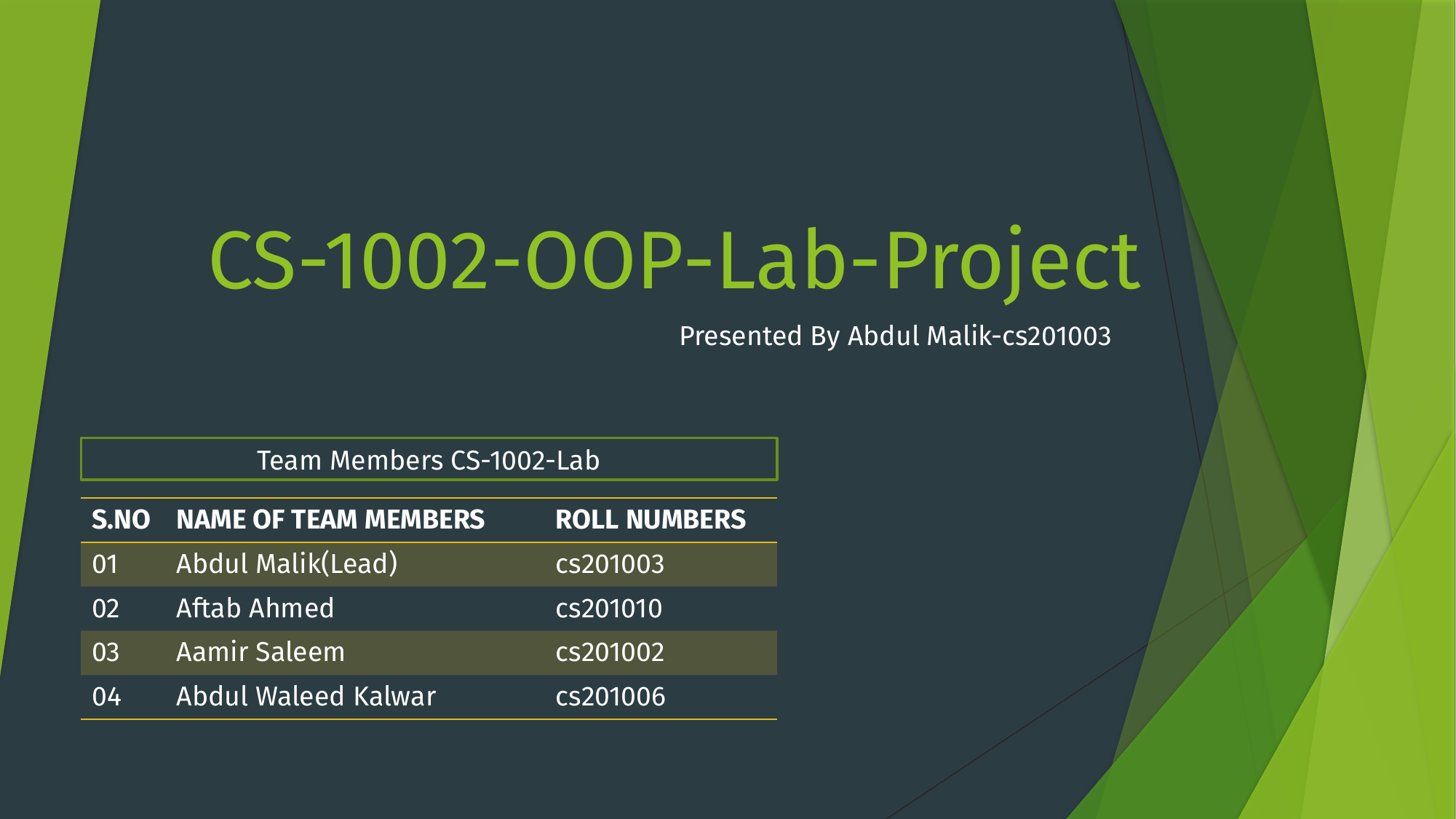

# CS-1002-OOP-Lab-Project
Presented By Abdul Malik-cs201003
Team Members CS-1002-Lab
| S.NO | NAME OF TEAM MEMBERS | ROLL NUMBERS |
| --- | --- | --- |
| 01 | Abdul Malik(Lead) | cs201003 |
| 02 | Aftab Ahmed | cs201010 |
| 03 | Aamir Saleem | cs201002 |
| 04 | Abdul Waleed Kalwar | cs201006 |